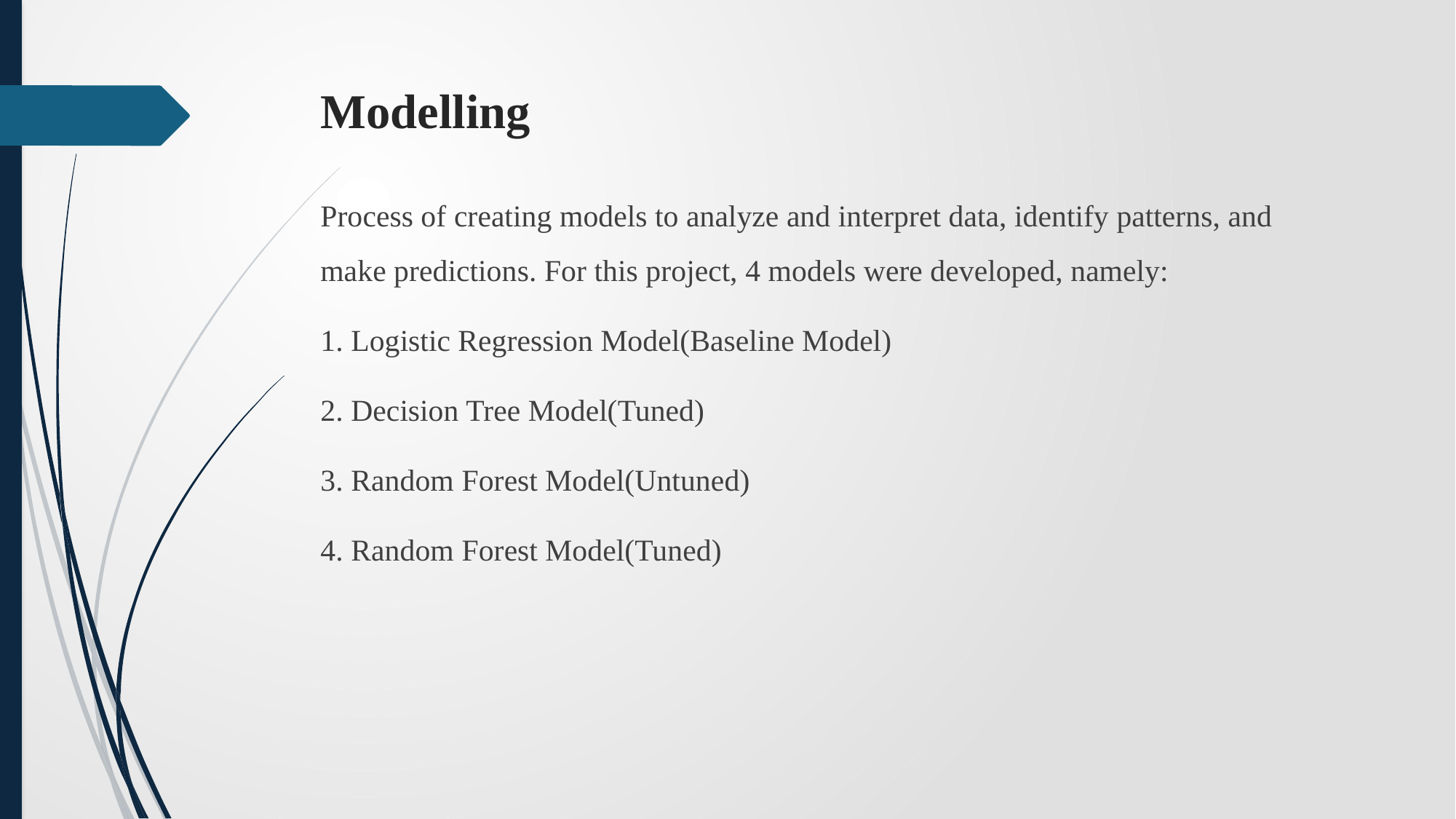

# Modelling
Process of creating models to analyze and interpret data, identify patterns, and make predictions. For this project, 4 models were developed, namely:
1. Logistic Regression Model(Baseline Model)
2. Decision Tree Model(Tuned)
3. Random Forest Model(Untuned)
4. Random Forest Model(Tuned)